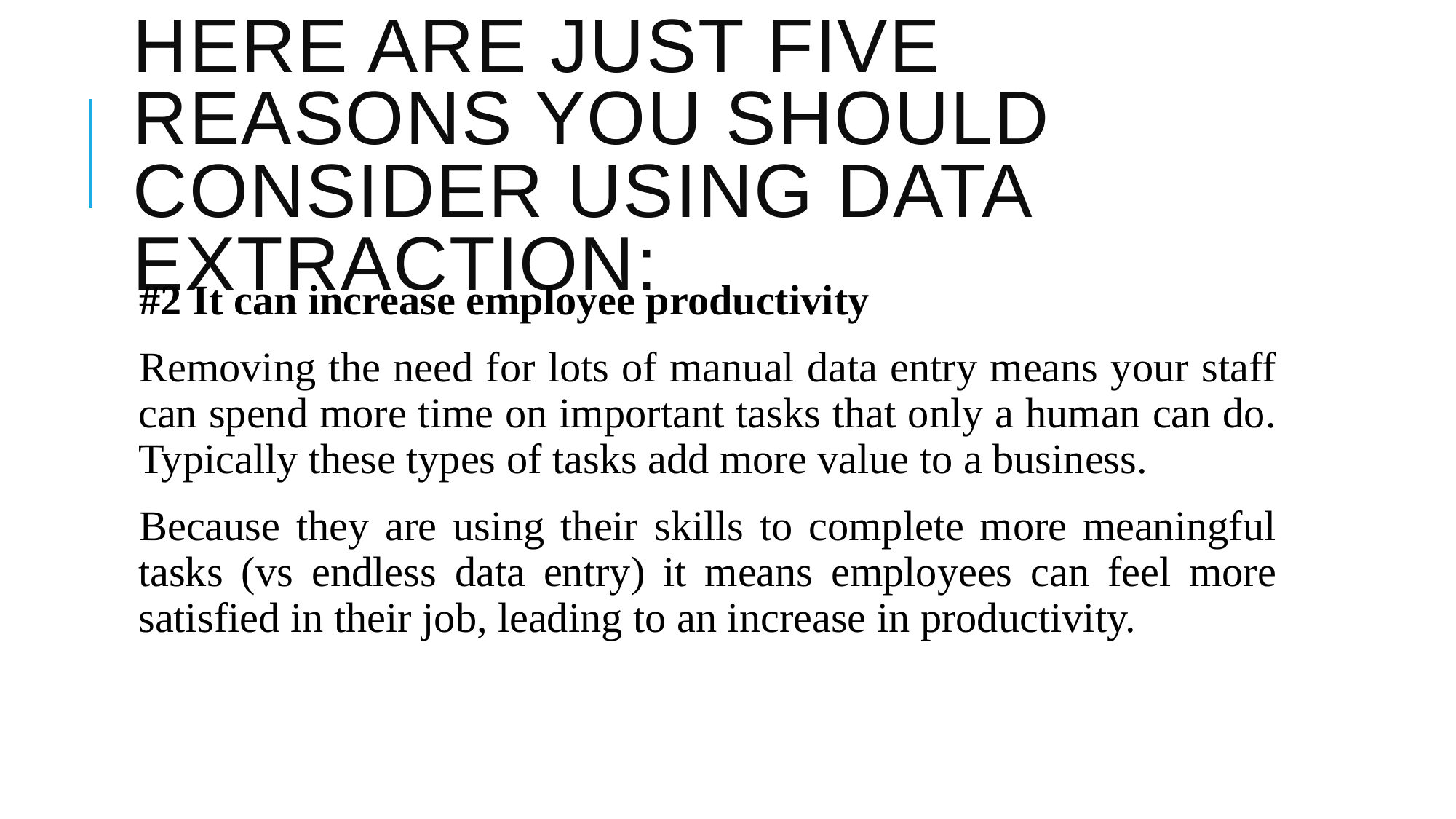

# Here are just five reasons you should consider using data extraction:
#2 It can increase employee productivity
Removing the need for lots of manual data entry means your staff can spend more time on important tasks that only a human can do. Typically these types of tasks add more value to a business.
Because they are using their skills to complete more meaningful tasks (vs endless data entry) it means employees can feel more satisfied in their job, leading to an increase in productivity.